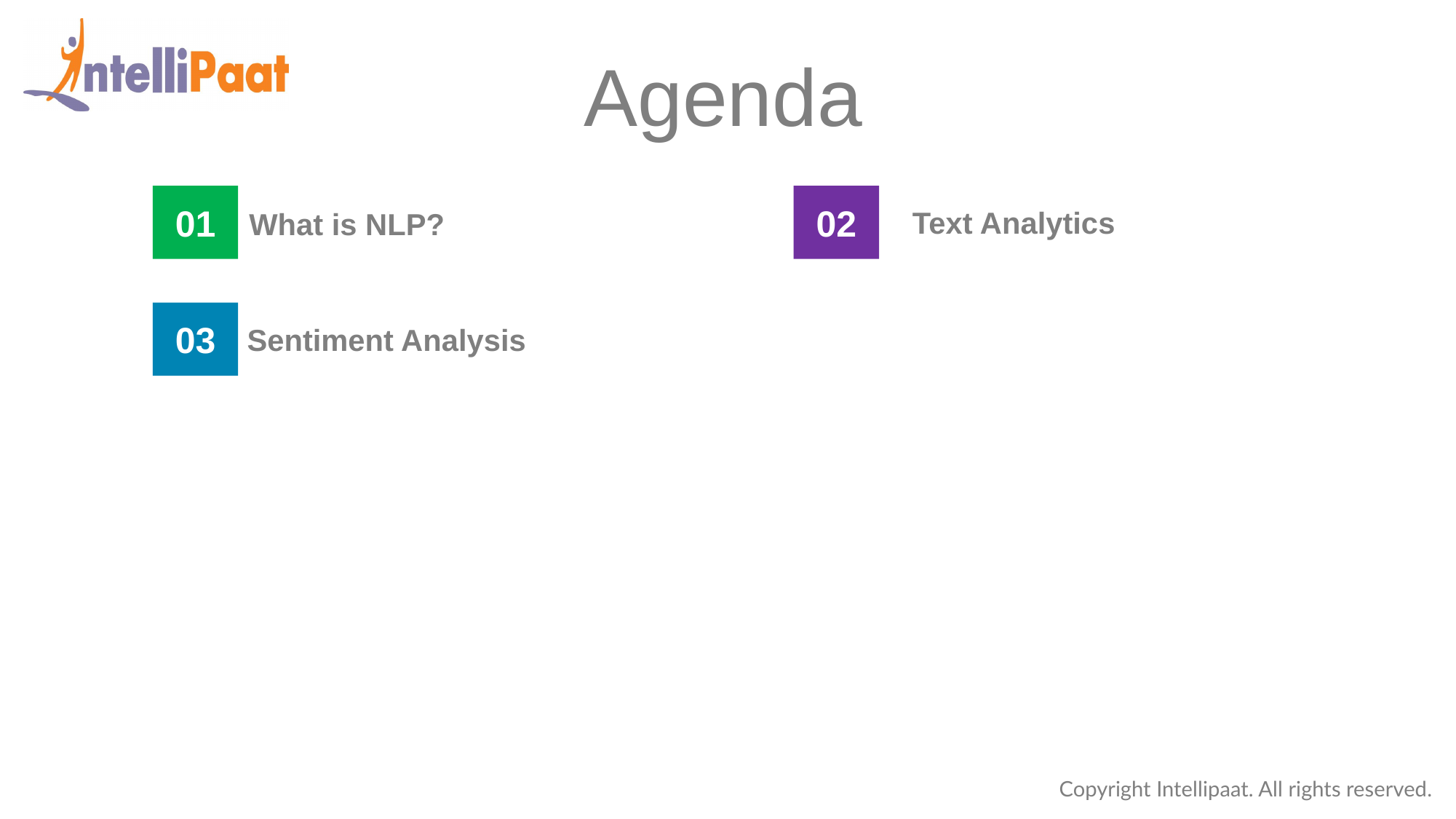

Agenda
01
What is NLP?
02
Text Analytics
03
Sentiment Analysis